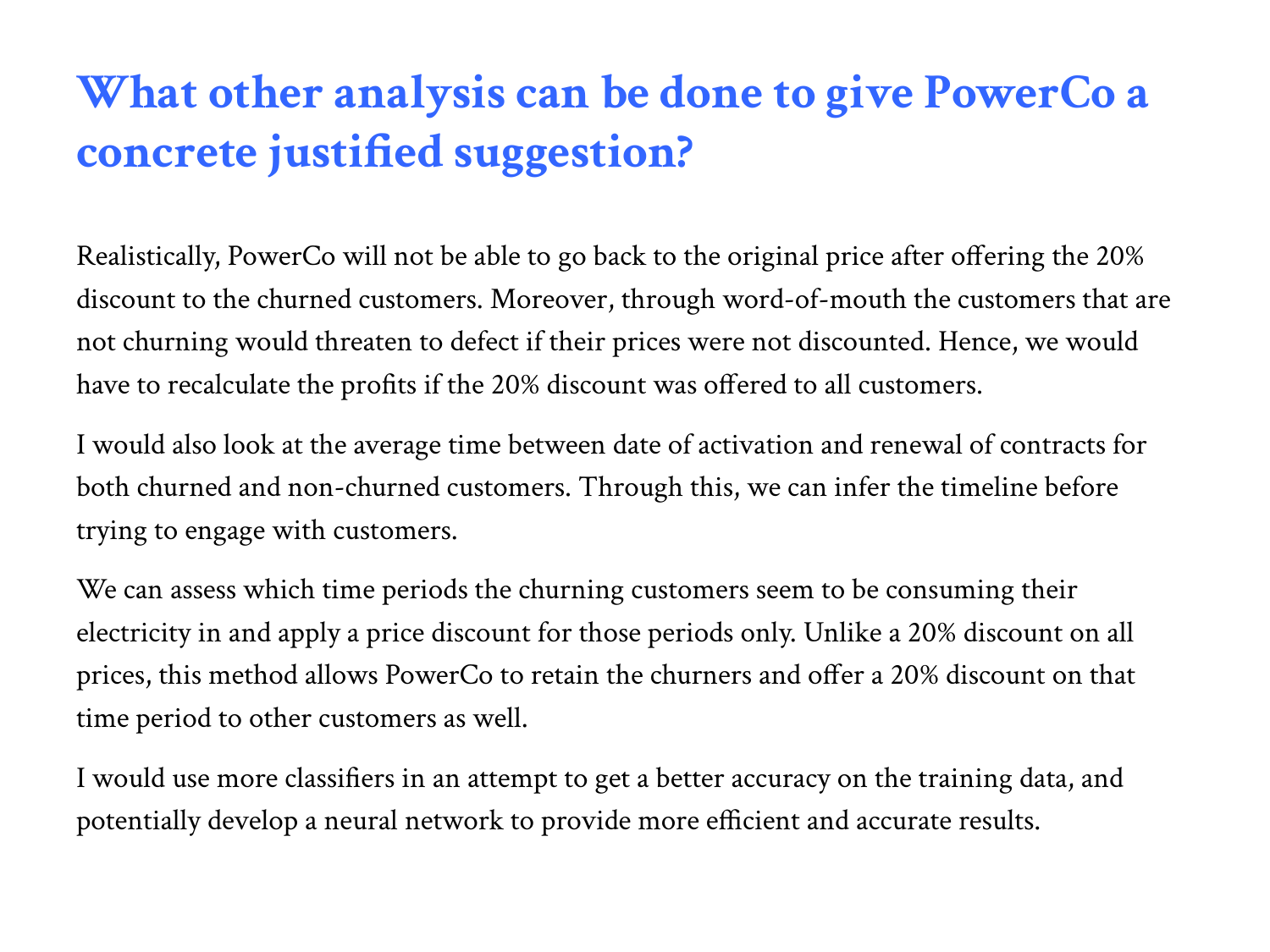

# What other analysis can be done to give PowerCo a concrete justified suggestion?
Realistically, PowerCo will not be able to go back to the original price after offering the 20% discount to the churned customers. Moreover, through word-of-mouth the customers that are not churning would threaten to defect if their prices were not discounted. Hence, we would have to recalculate the profits if the 20% discount was offered to all customers.

I would also look at the average time between date of activation and renewal of contracts for both churned and non-churned customers. Through this, we can infer the timeline before trying to engage with customers.

We can assess which time periods the churning customers seem to be consuming their electricity in and apply a price discount for those periods only. Unlike a 20% discount on all prices, this method allows PowerCo to retain the churners and offer a 20% discount on that time period to other customers as well.

I would use more classifiers in an attempt to get a better accuracy on the training data, and potentially develop a neural network to provide more efficient and accurate results.